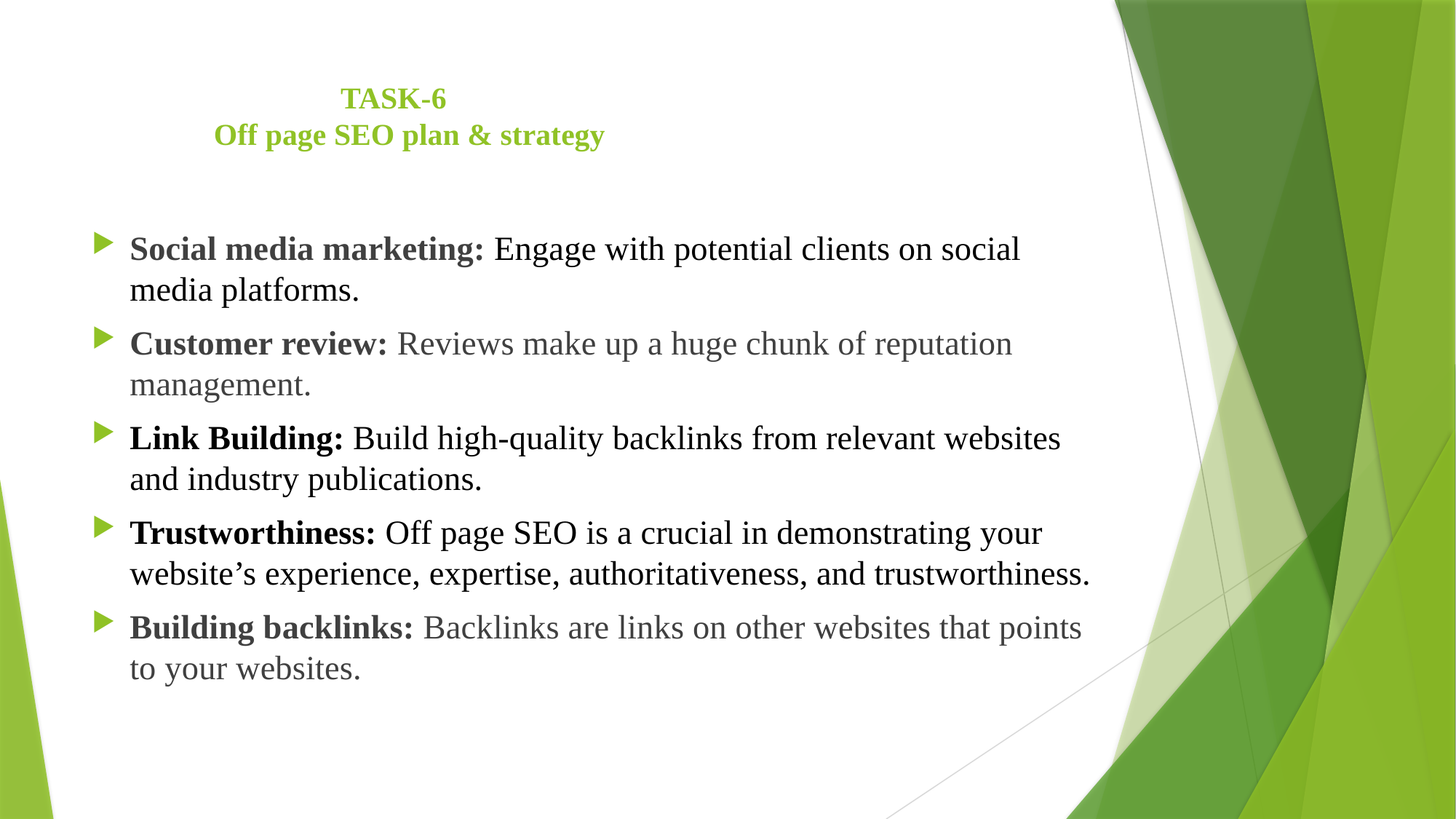

# TASK-6 Off page SEO plan & strategy
Social media marketing: Engage with potential clients on social media platforms.
Customer review: Reviews make up a huge chunk of reputation management.
Link Building: Build high-quality backlinks from relevant websites and industry publications.
Trustworthiness: Off page SEO is a crucial in demonstrating your website’s experience, expertise, authoritativeness, and trustworthiness.
Building backlinks: Backlinks are links on other websites that points to your websites.